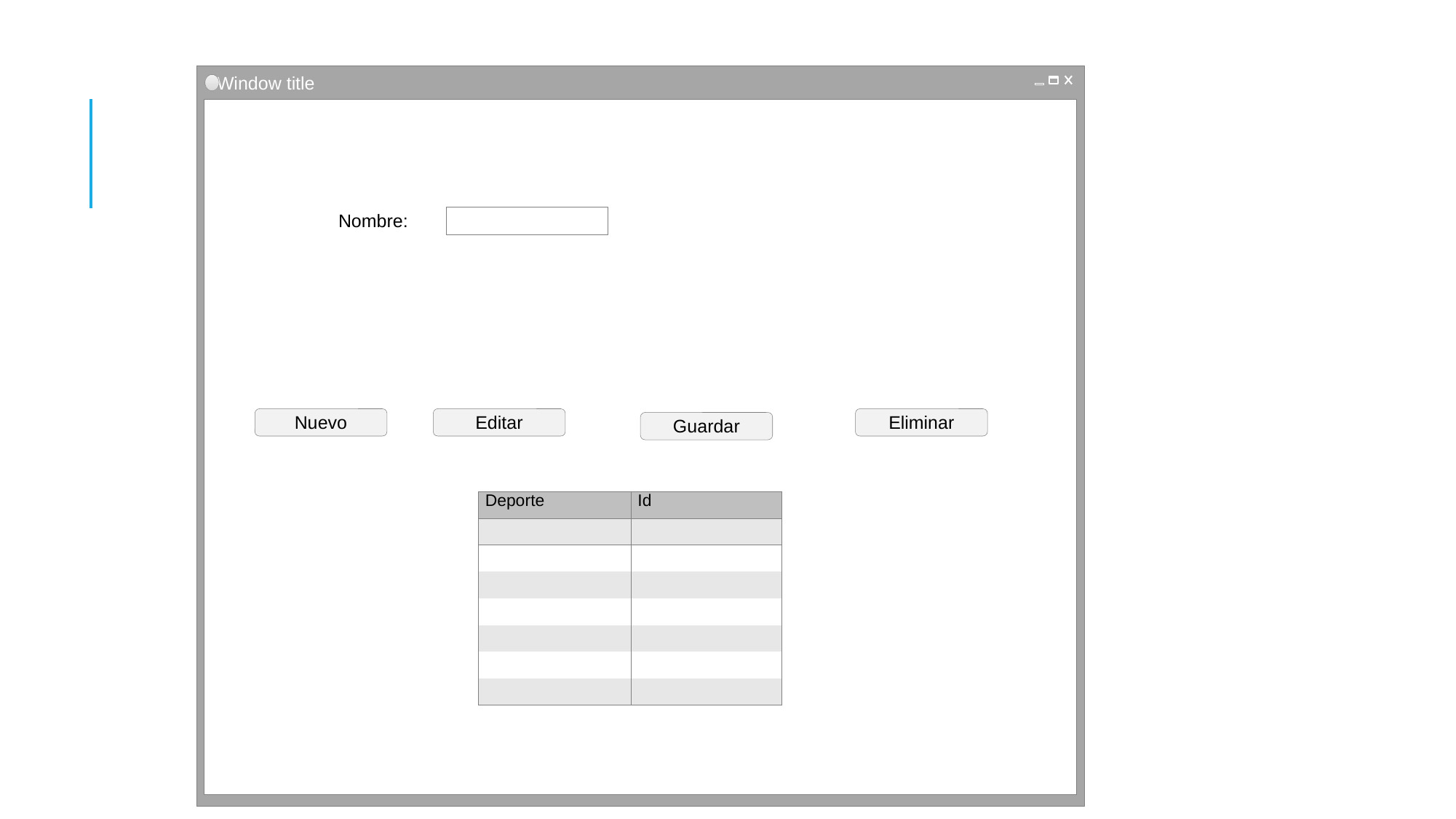

Window title

Nombre:

Nuevo
Editar
Eliminar
Guardar
| Deporte | Id |
| --- | --- |
|  |  |
|  |  |
|  |  |
|  |  |
|  |  |
|  |  |
|  |  |